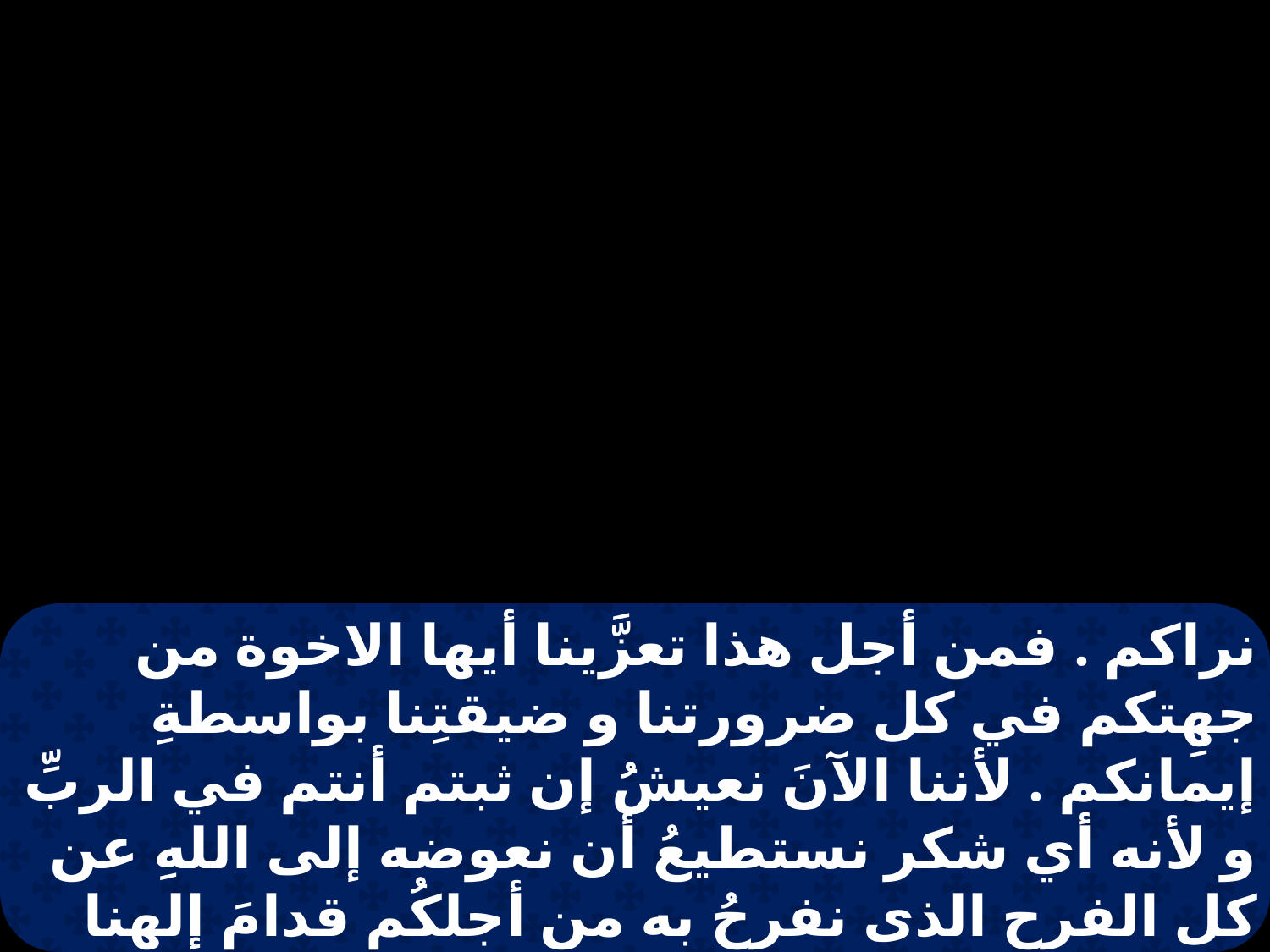

نراكم . فمن أجل هذا تعزَّينا أيها الاخوة من جهِتكم في كل ضرورتنا و ضيقتِنا بواسطةِ إيمانكم . لأننا الآنَ نعيشُ إن ثبتم أنتم في الربِّ و لأنه أي شكر نستطيعُ أن نعوضه إلى اللهِ عن كل الفرح الذى نفرحُ به من أجلكُم قدامَ إلهنا